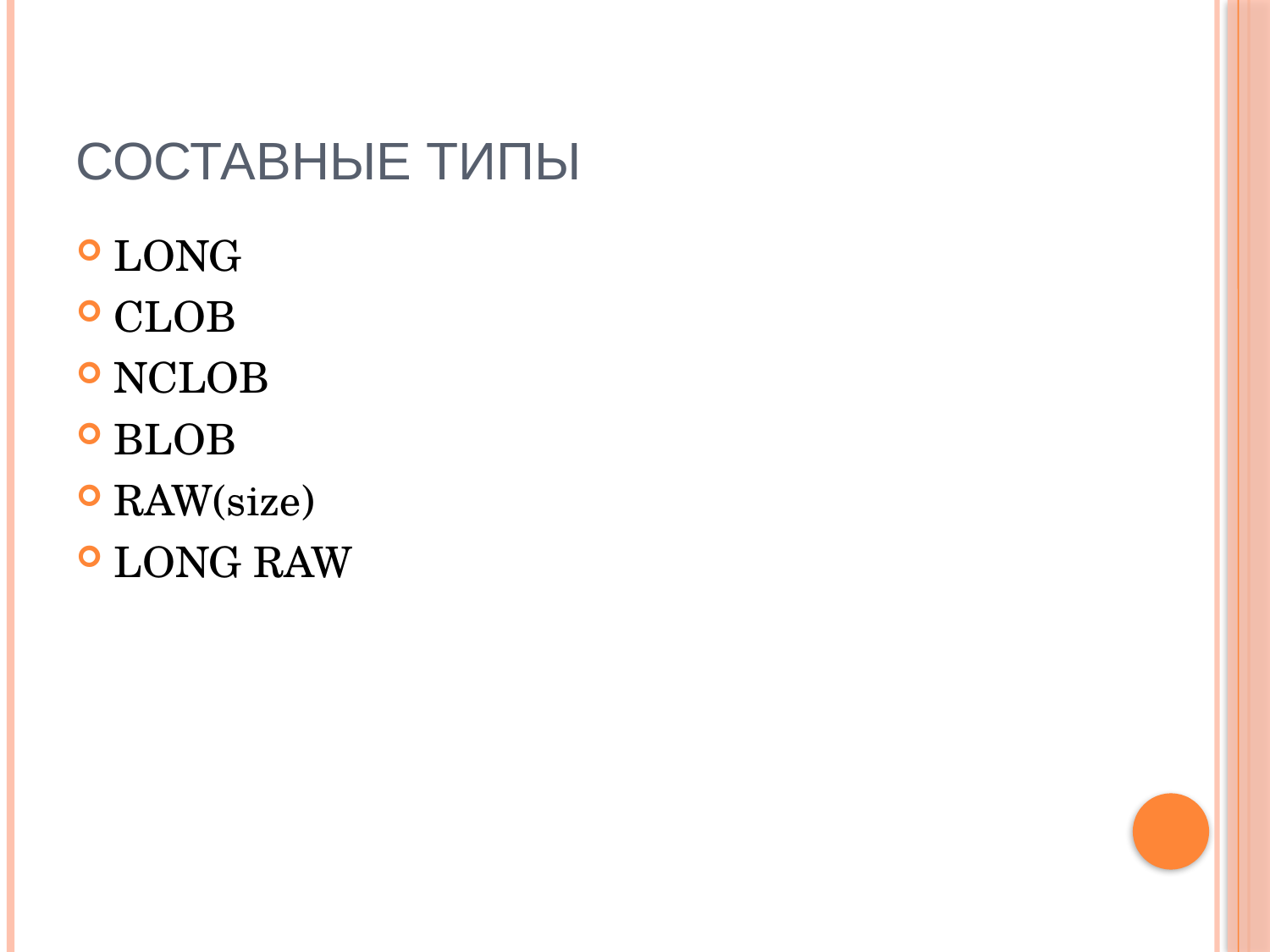

# Составные типы
LONG
CLOB
NCLOB
BLOB
RAW(size)
LONG RAW